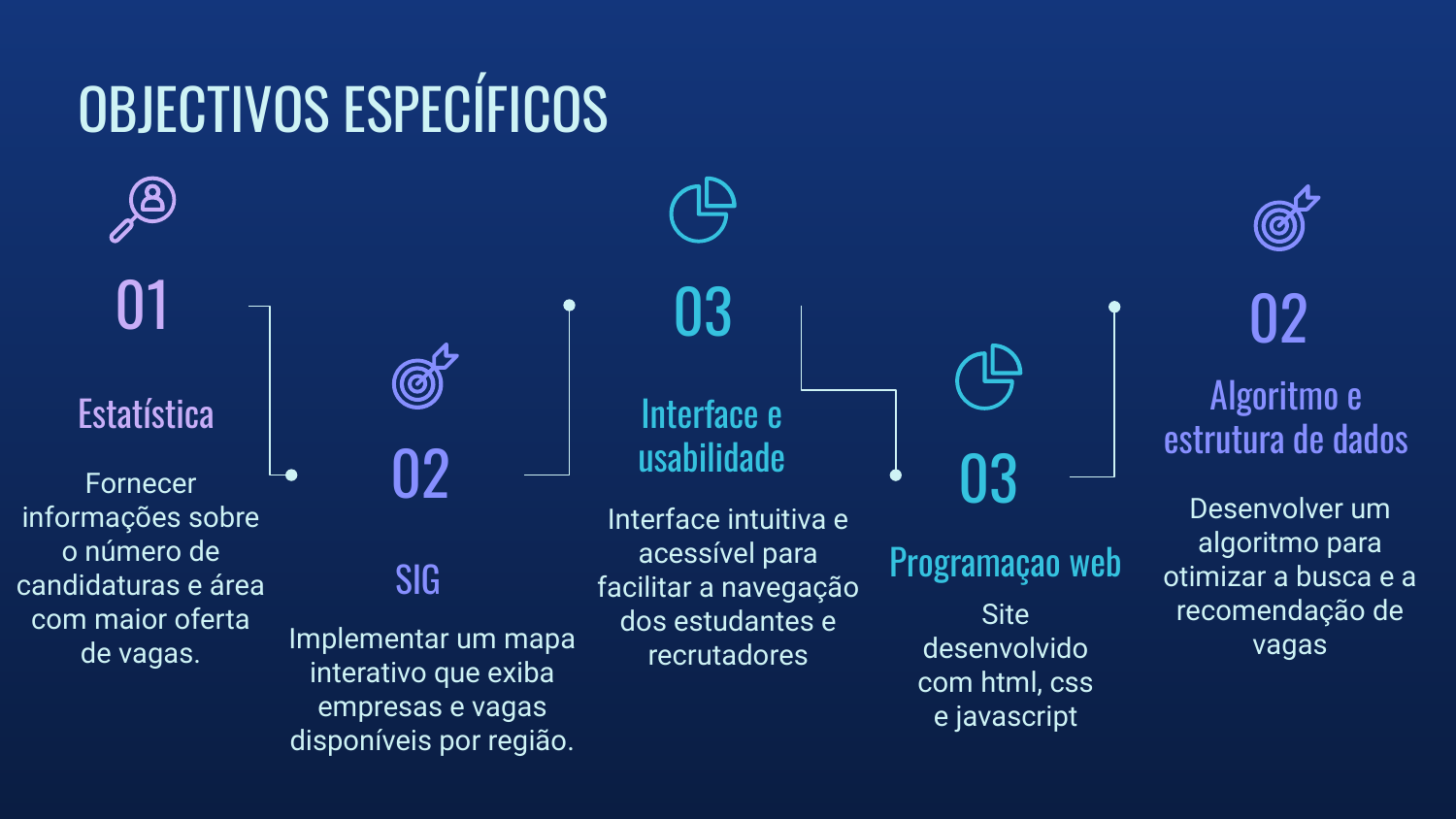

# OBJECTIVOS ESPECÍFICOS

01
Estatística
Fornecer informações sobre o número de candidaturas e área com maior oferta de vagas.
03
Interface e usabilidade
Interface intuitiva e acessível para facilitar a navegação dos estudantes e recrutadores
02
Algoritmo e estrutura de dados
Desenvolver um algoritmo para otimizar a busca e a recomendação de vagas

02
SIG
Implementar um mapa interativo que exiba empresas e vagas disponíveis por região.

03
Programaçao web
Site desenvolvido com html, css e javascript